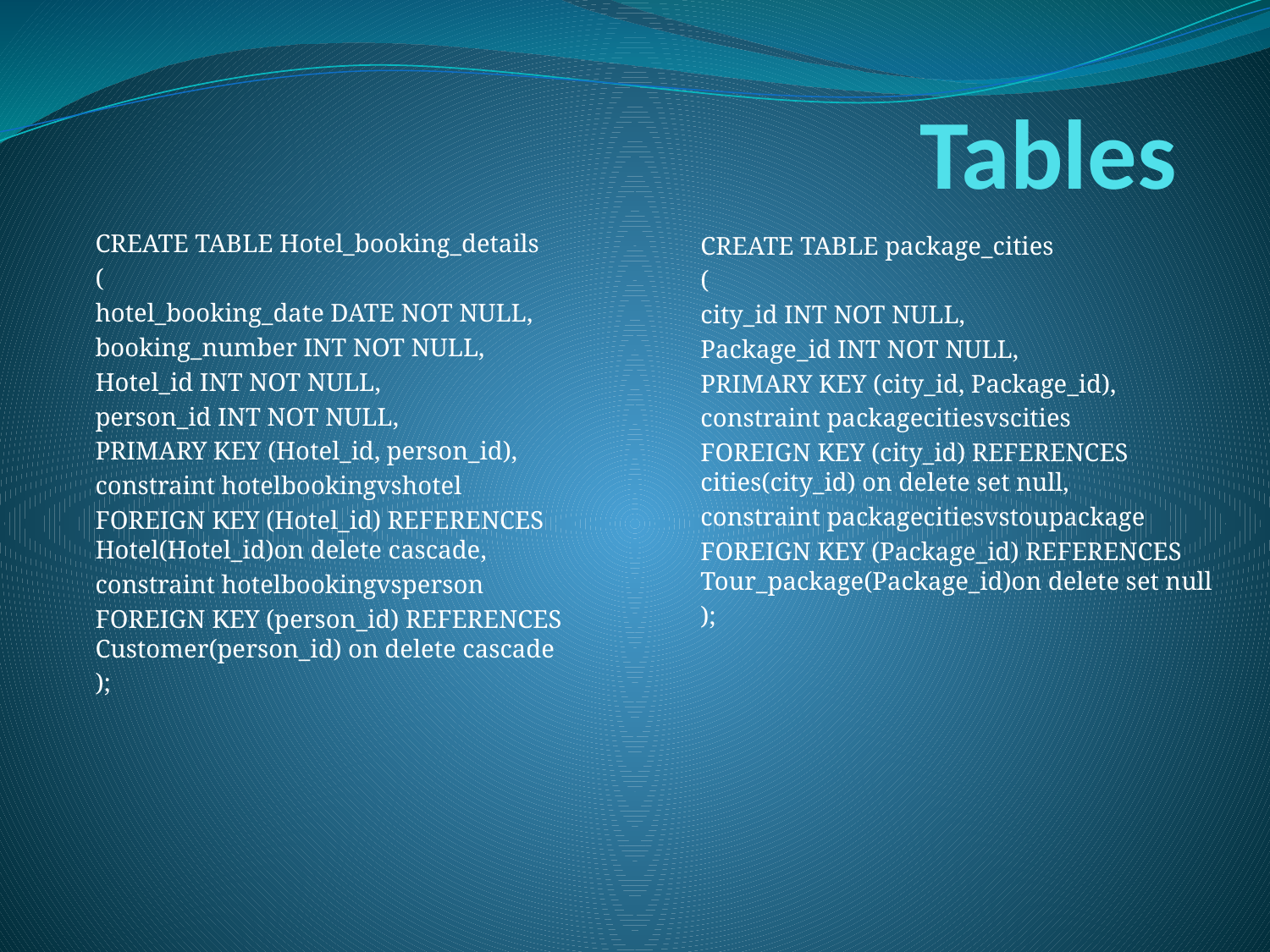

# Tables
CREATE TABLE Hotel_booking_details
(
hotel_booking_date DATE NOT NULL,
booking_number INT NOT NULL,
Hotel_id INT NOT NULL,
person_id INT NOT NULL,
PRIMARY KEY (Hotel_id, person_id),
constraint hotelbookingvshotel
FOREIGN KEY (Hotel_id) REFERENCES Hotel(Hotel_id)on delete cascade,
constraint hotelbookingvsperson
FOREIGN KEY (person_id) REFERENCES Customer(person_id) on delete cascade
);
CREATE TABLE package_cities
(
city_id INT NOT NULL,
Package_id INT NOT NULL,
PRIMARY KEY (city_id, Package_id),
constraint packagecitiesvscities
FOREIGN KEY (city_id) REFERENCES cities(city_id) on delete set null,
constraint packagecitiesvstoupackage
FOREIGN KEY (Package_id) REFERENCES Tour_package(Package_id)on delete set null
);